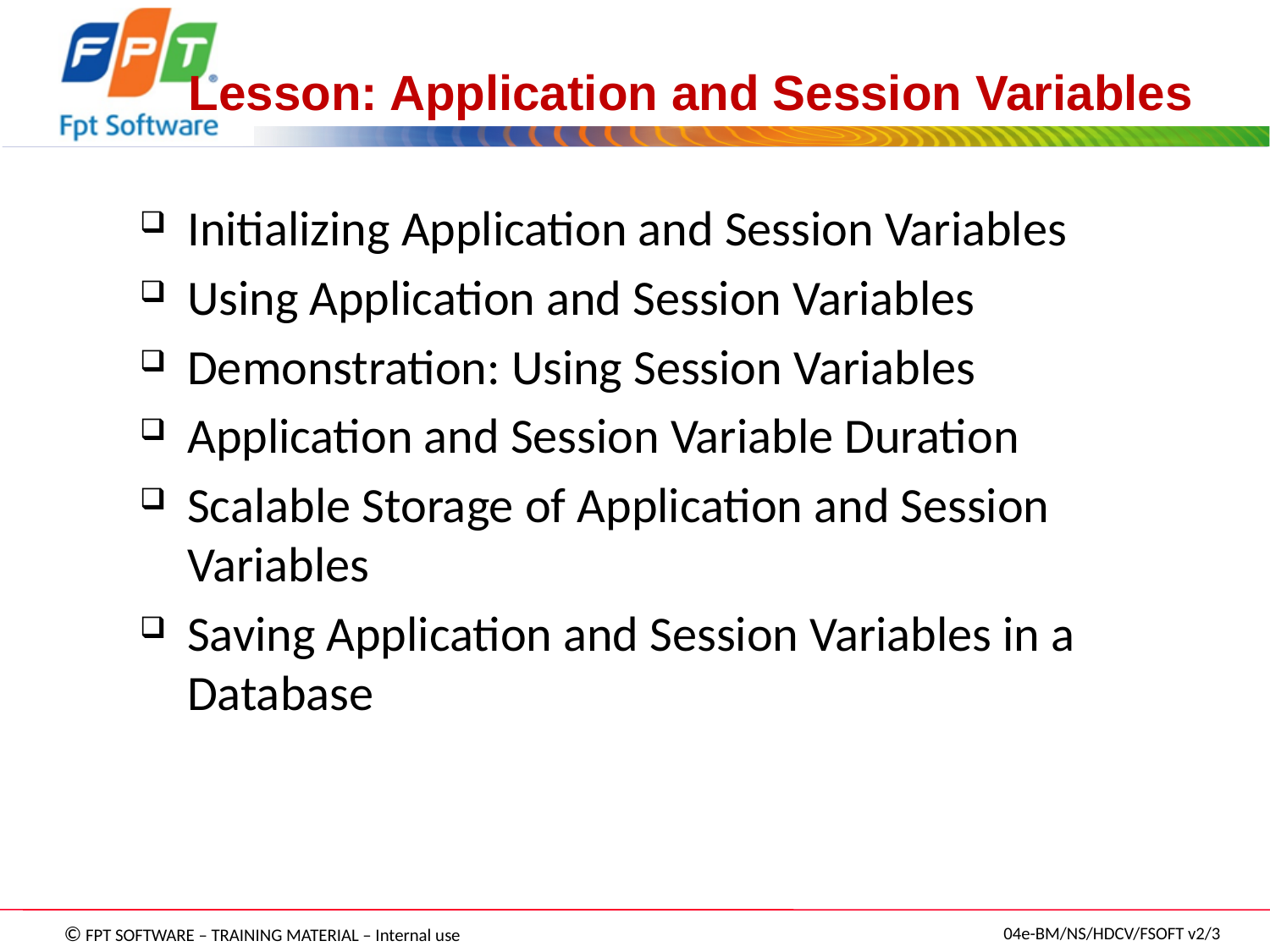

# Lesson: Application and Session Variables
Initializing Application and Session Variables
Using Application and Session Variables
Demonstration: Using Session Variables
Application and Session Variable Duration
Scalable Storage of Application and Session Variables
Saving Application and Session Variables in a Database